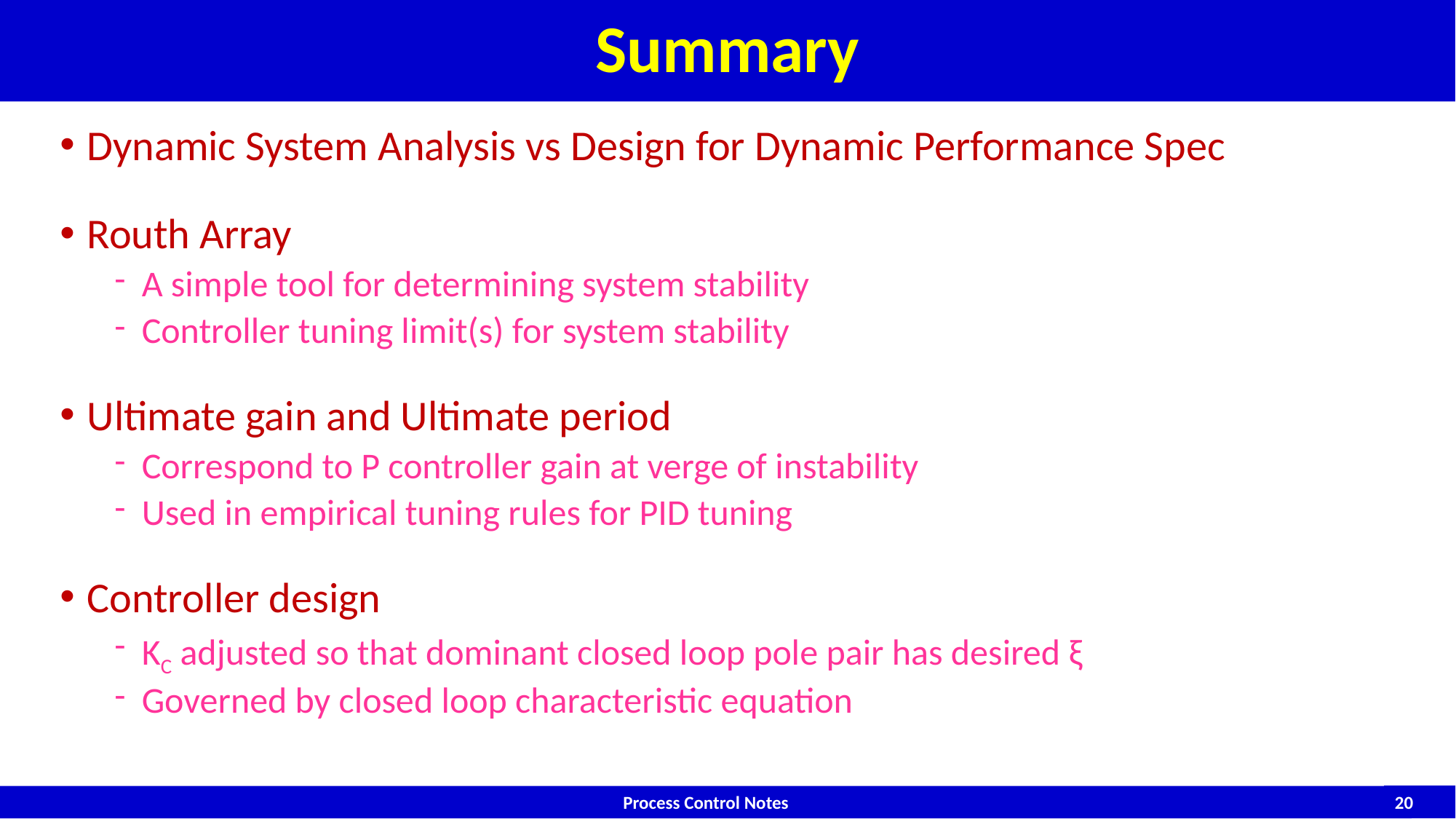

# Summary
Dynamic System Analysis vs Design for Dynamic Performance Spec
Routh Array
A simple tool for determining system stability
Controller tuning limit(s) for system stability
Ultimate gain and Ultimate period
Correspond to P controller gain at verge of instability
Used in empirical tuning rules for PID tuning
Controller design
KC adjusted so that dominant closed loop pole pair has desired ξ
Governed by closed loop characteristic equation